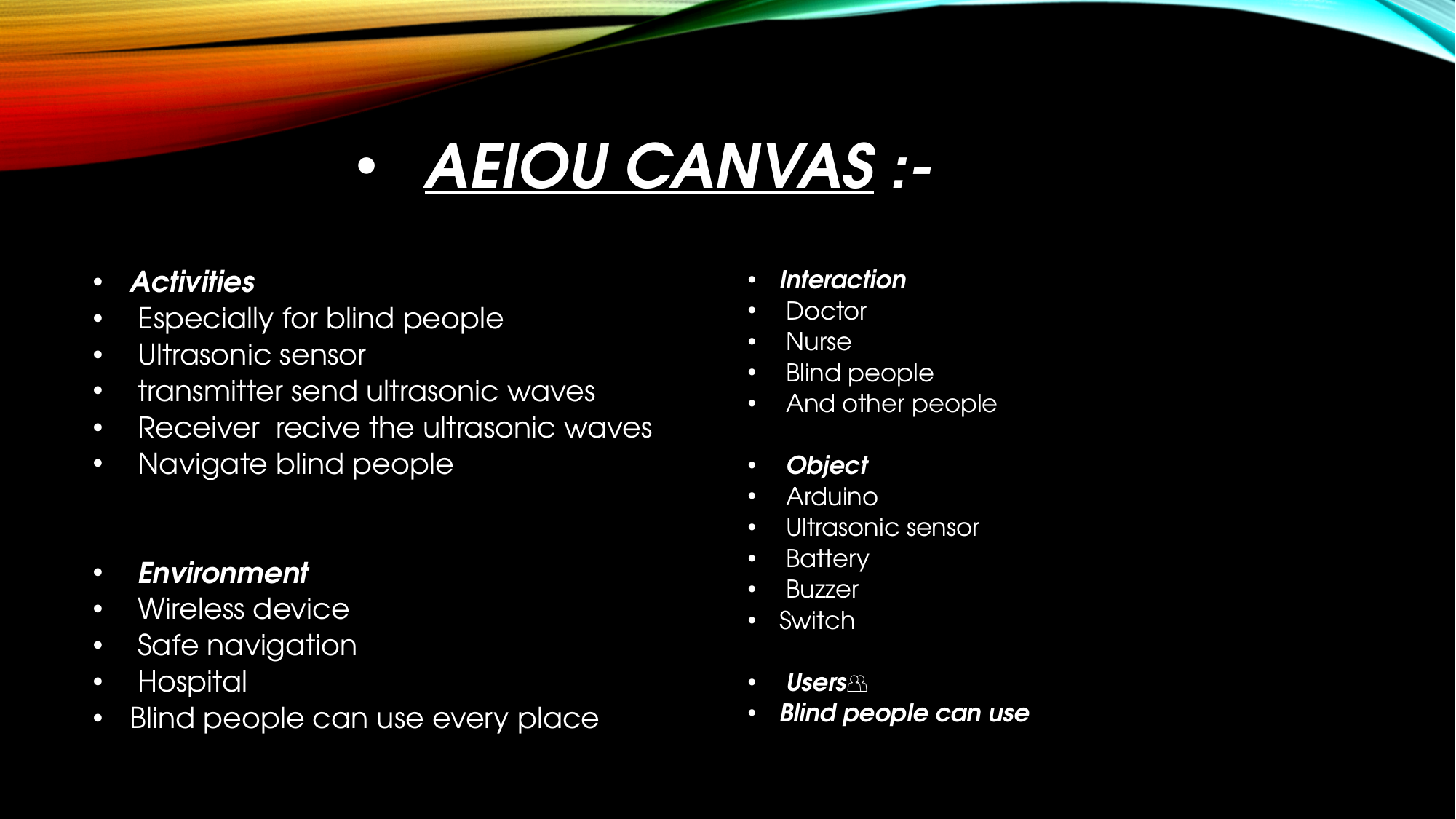

# Aeiou canvas :-
Activities
 Especially for blind people
 Ultrasonic sensor
 transmitter send ultrasonic waves
 Receiver  recive the ultrasonic waves
 Navigate blind people

 Environment
 Wireless device
 Safe navigation
 Hospital
Blind people can use every place

Interaction
 Doctor
 Nurse
 Blind people
 And other people

 Object
 Arduino
 Ultrasonic sensor
 Battery
 Buzzer
Switch

 Users👥
Blind people can use